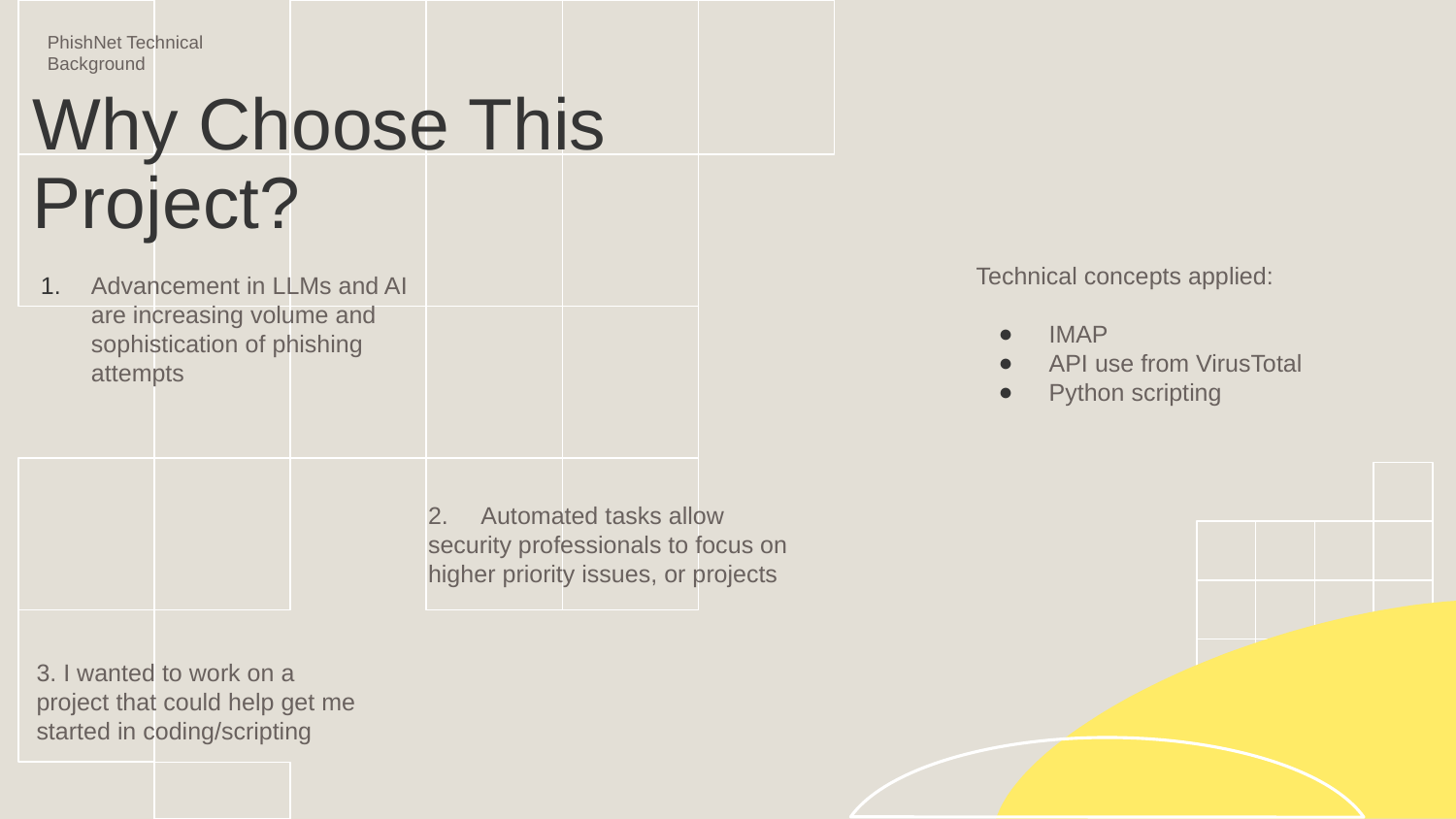

# PhishNet Technical Background
Why Choose This Project?
Technical concepts applied:

IMAP
API use from VirusTotal
Python scripting
Advancement in LLMs and AI are increasing volume and sophistication of phishing attempts
2.     Automated tasks allow security professionals to focus on higher priority issues, or projects
3. I wanted to work on a project that could help get me started in coding/scripting